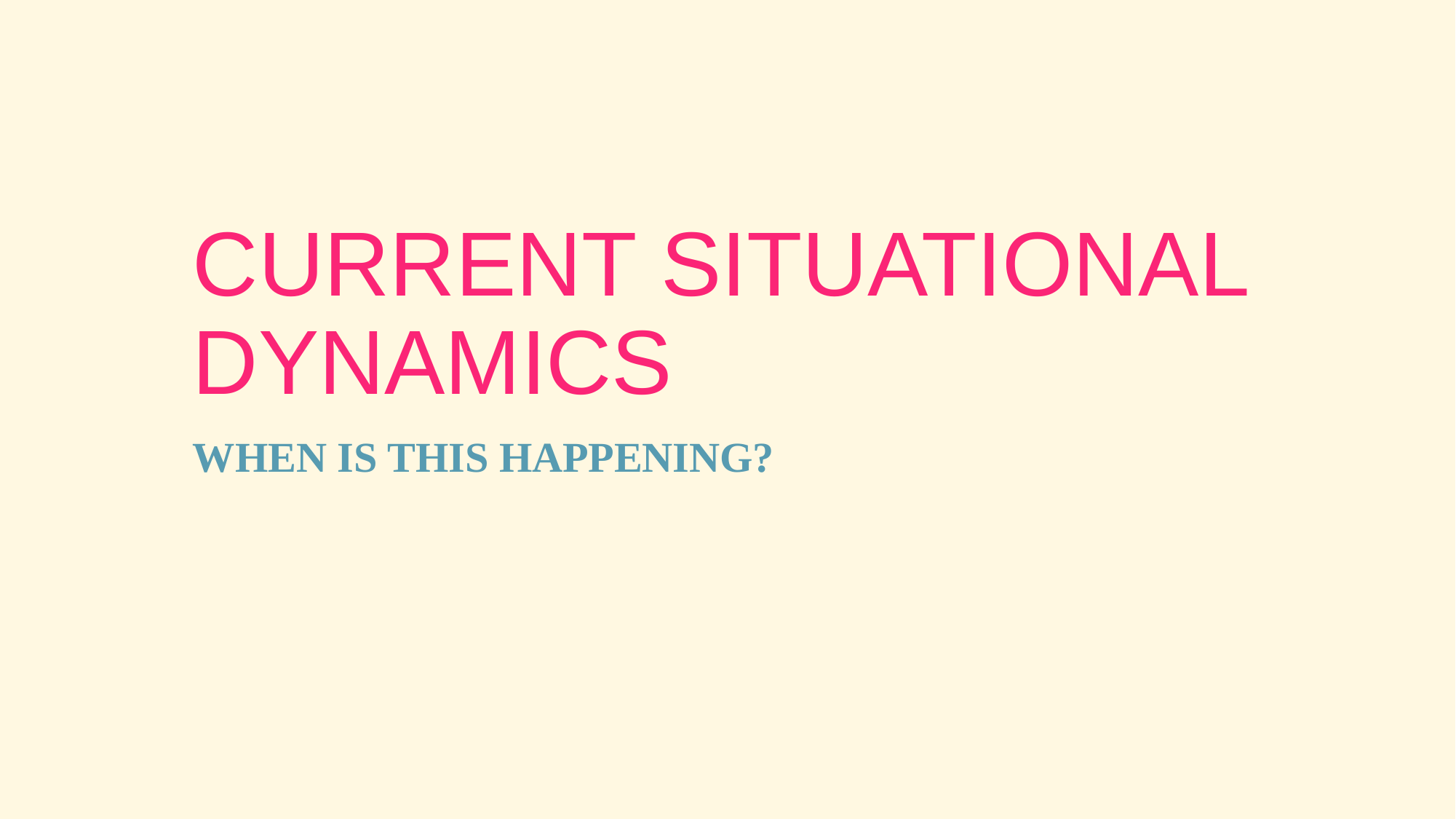

# CURRENT SITUATIONAL DYNAMICS
WHEN IS THIS HAPPENING?